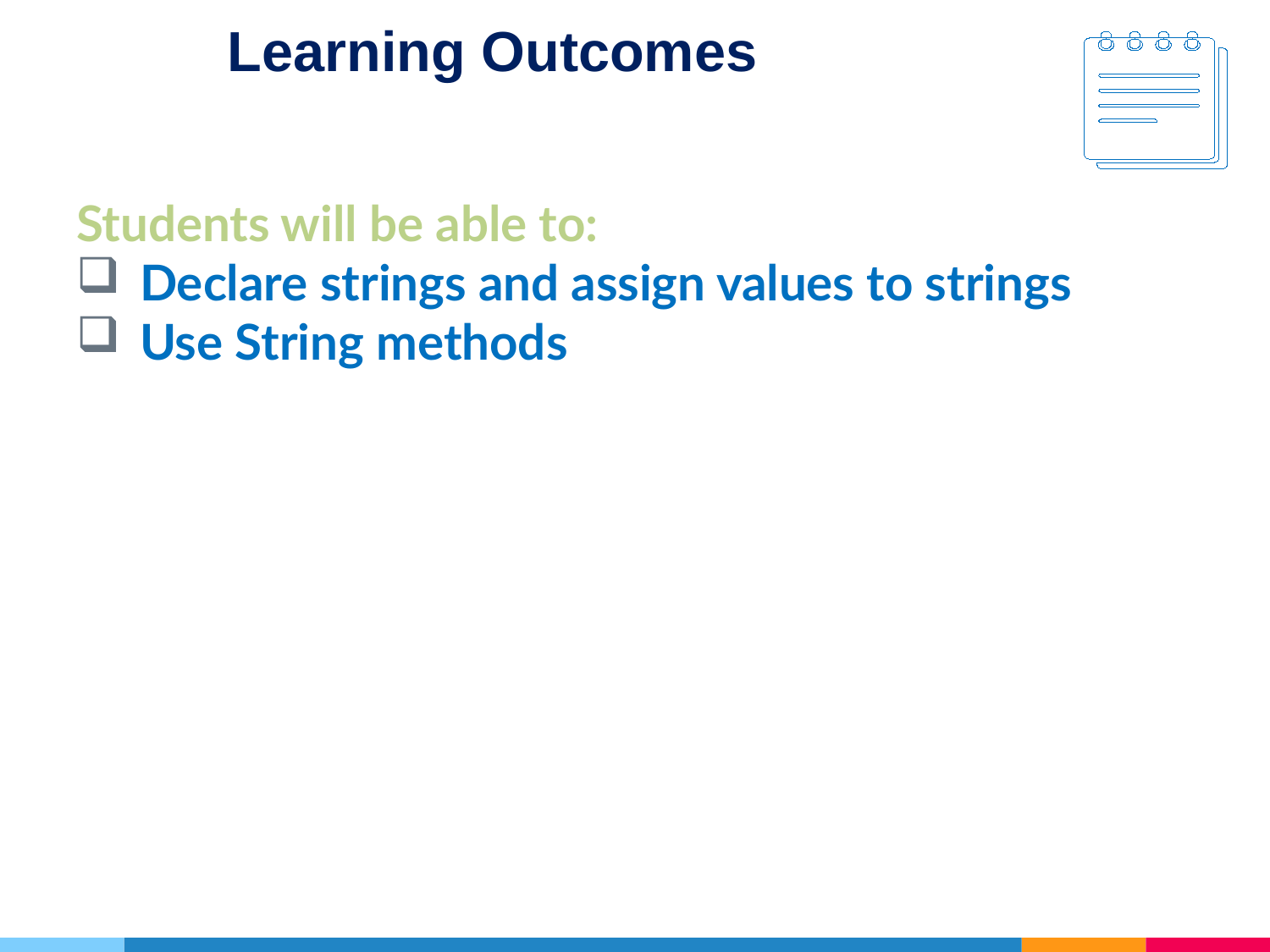

# Learning Outcomes

Students will be able to:
Declare strings and assign values to strings
Use String methods